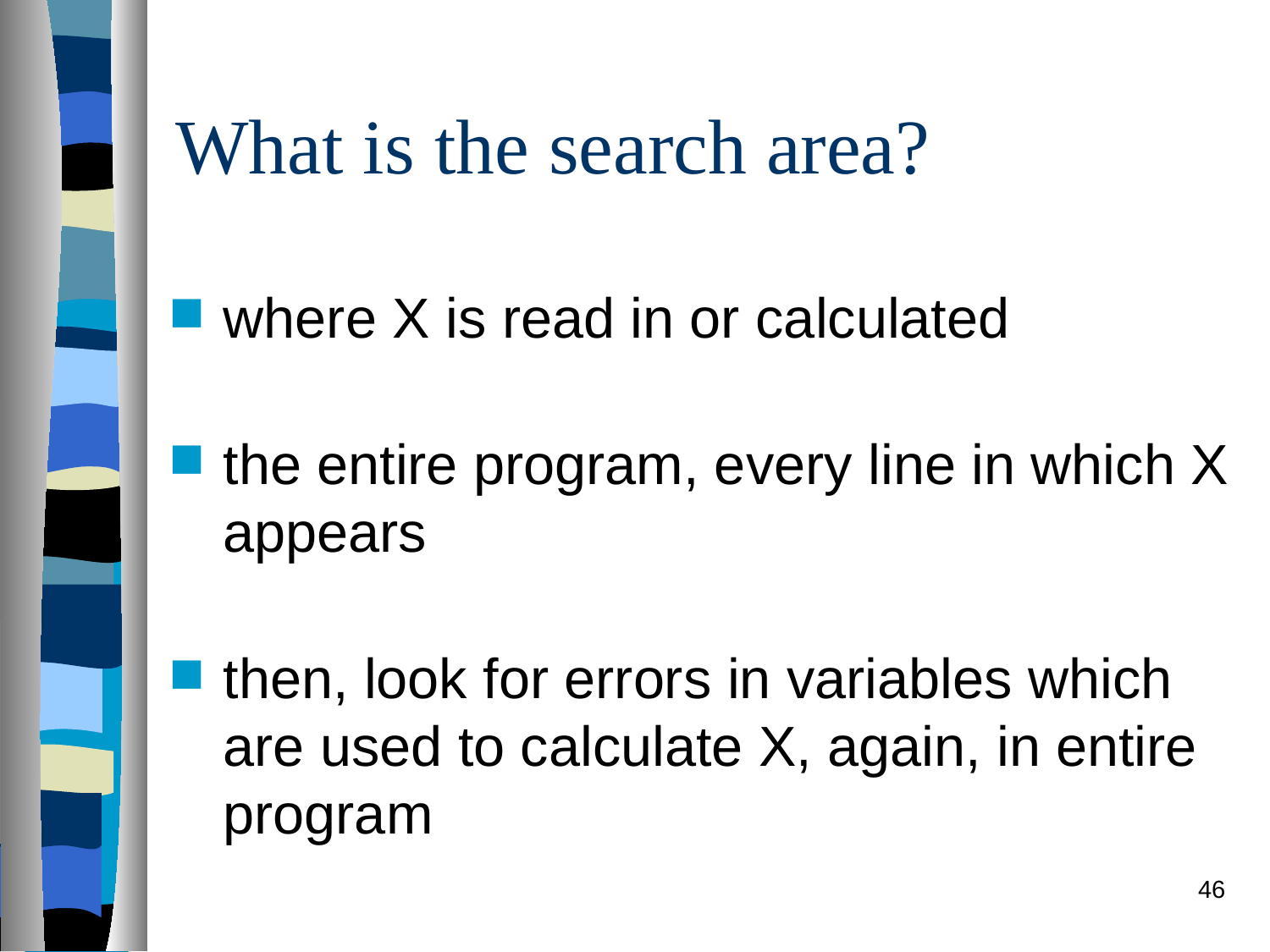

# What is the search area?
where X is read in or calculated
the entire program, every line in which X appears
then, look for errors in variables which are used to calculate X, again, in entire program
46